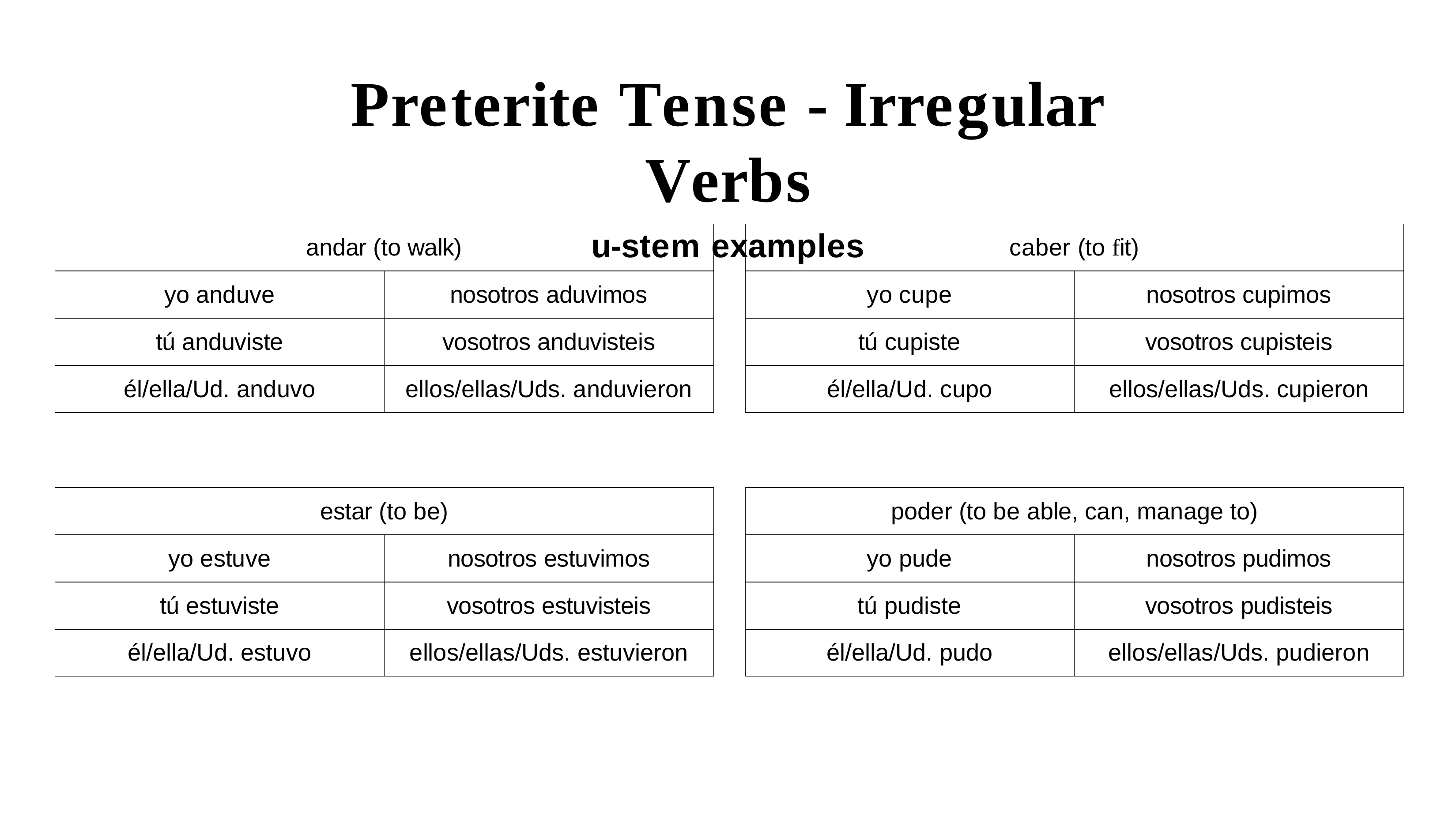

# Preterite Tense - Irregular Verbs
u-stem examples
| andar (to walk) |  |
| --- | --- |
| yo anduve | nosotros aduvimos |
| tú anduviste | vosotros anduvisteis |
| él/ella/Ud. anduvo | ellos/ellas/Uds. anduvieron |
| caber (to fit) |  |
| --- | --- |
| yo cupe | nosotros cupimos |
| tú cupiste | vosotros cupisteis |
| él/ella/Ud. cupo | ellos/ellas/Uds. cupieron |
| estar (to be) |  |
| --- | --- |
| yo estuve | nosotros estuvimos |
| tú estuviste | vosotros estuvisteis |
| él/ella/Ud. estuvo | ellos/ellas/Uds. estuvieron |
| poder (to be able, can, manage to) |  |
| --- | --- |
| yo pude | nosotros pudimos |
| tú pudiste | vosotros pudisteis |
| él/ella/Ud. pudo | ellos/ellas/Uds. pudieron |